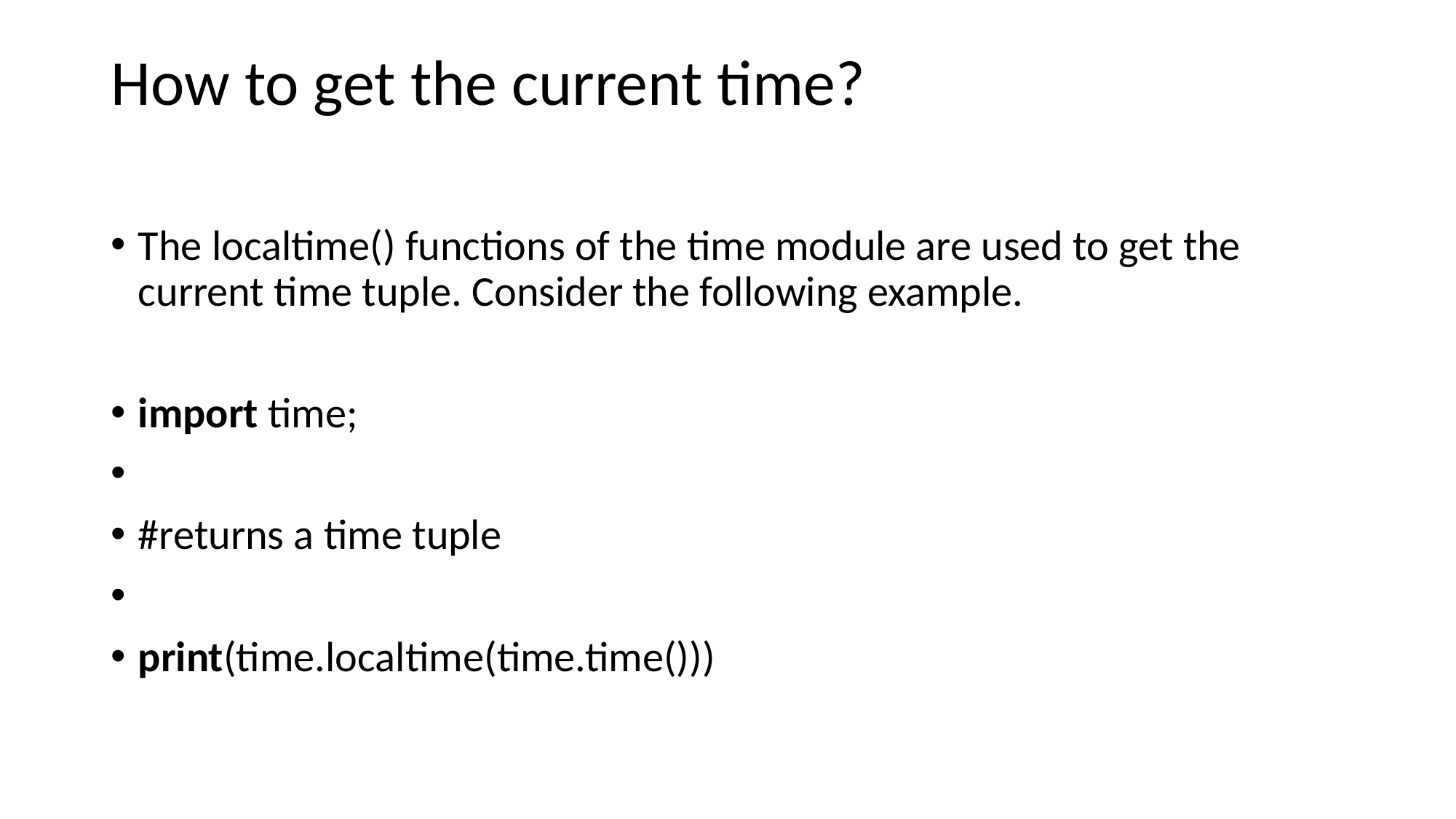

# How to get the current time?
The localtime() functions of the time module are used to get the current time tuple. Consider the following example.

import time;

#returns a time tuple

print(time.localtime(time.time()))